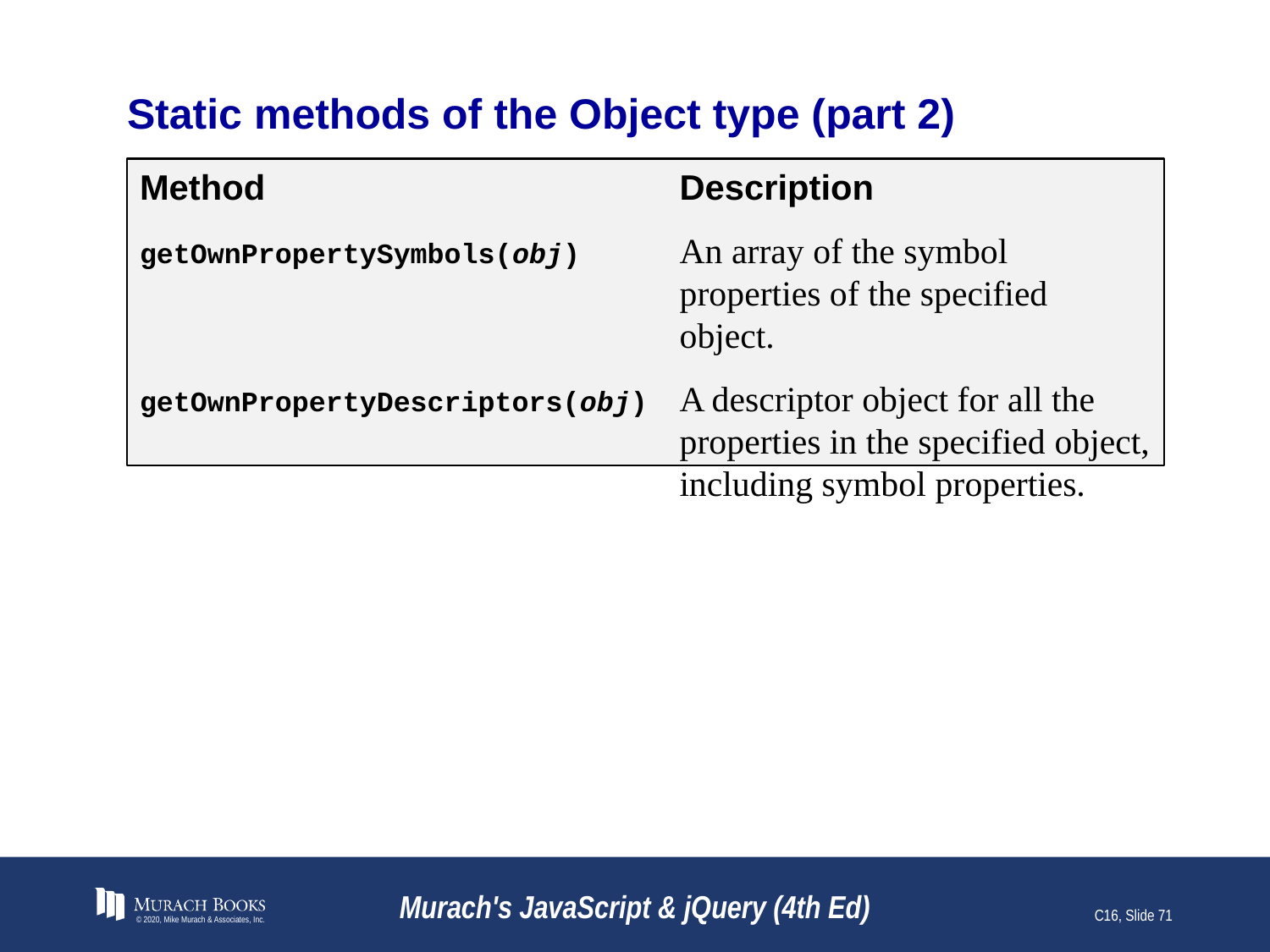

# Static methods of the Object type (part 2)
Method	Description
getOwnPropertySymbols(obj)	An array of the symbol properties of the specified object.
getOwnPropertyDescriptors(obj)	A descriptor object for all the properties in the specified object, including symbol properties.

© 2020, Mike Murach & Associates, Inc.
Murach's JavaScript & jQuery (4th Ed)

C16, Slide 71